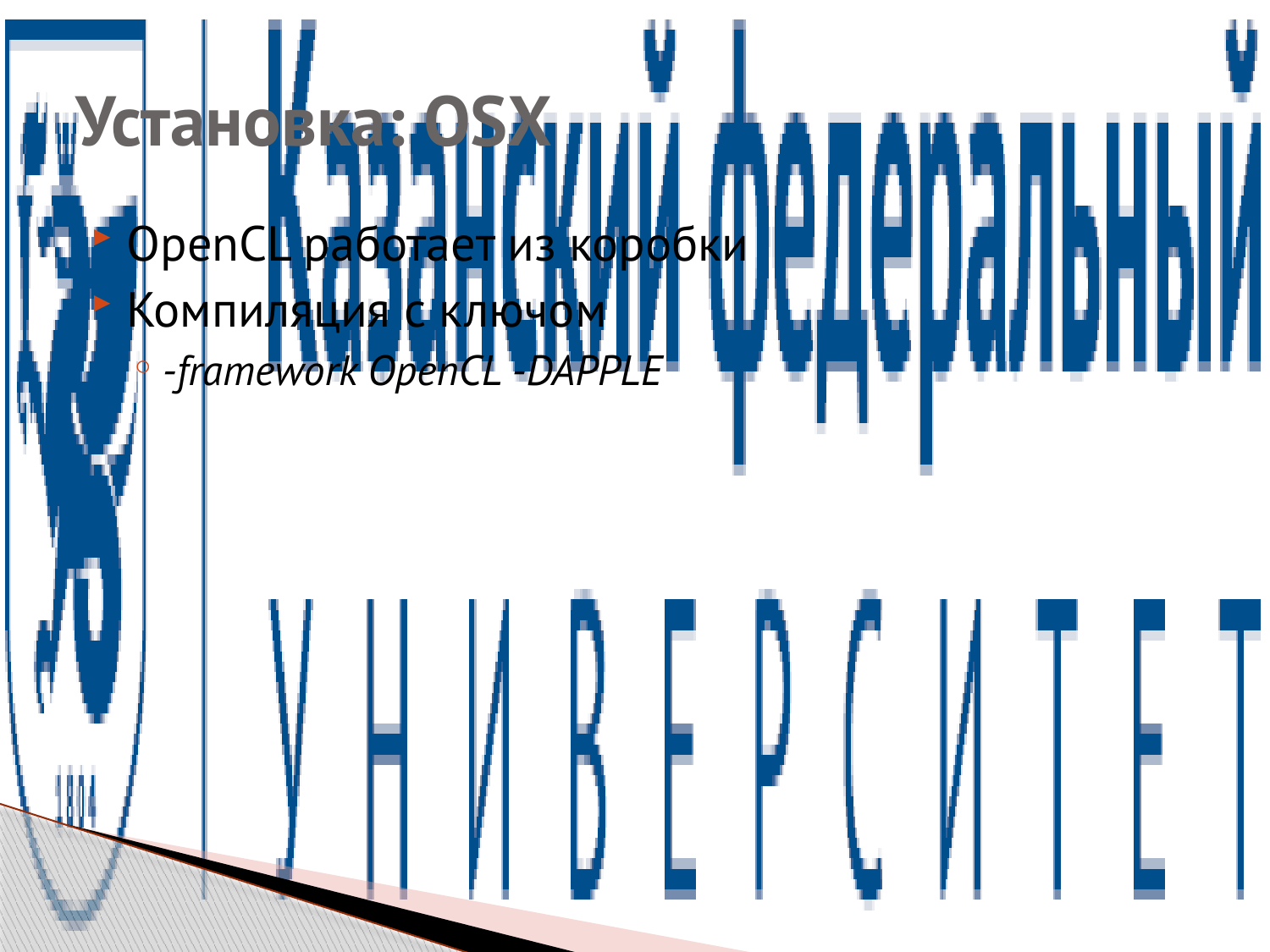

# Установка: OSX
OpenCL работает из коробки
Компиляция с ключом
-framework OpenCL -DAPPLE